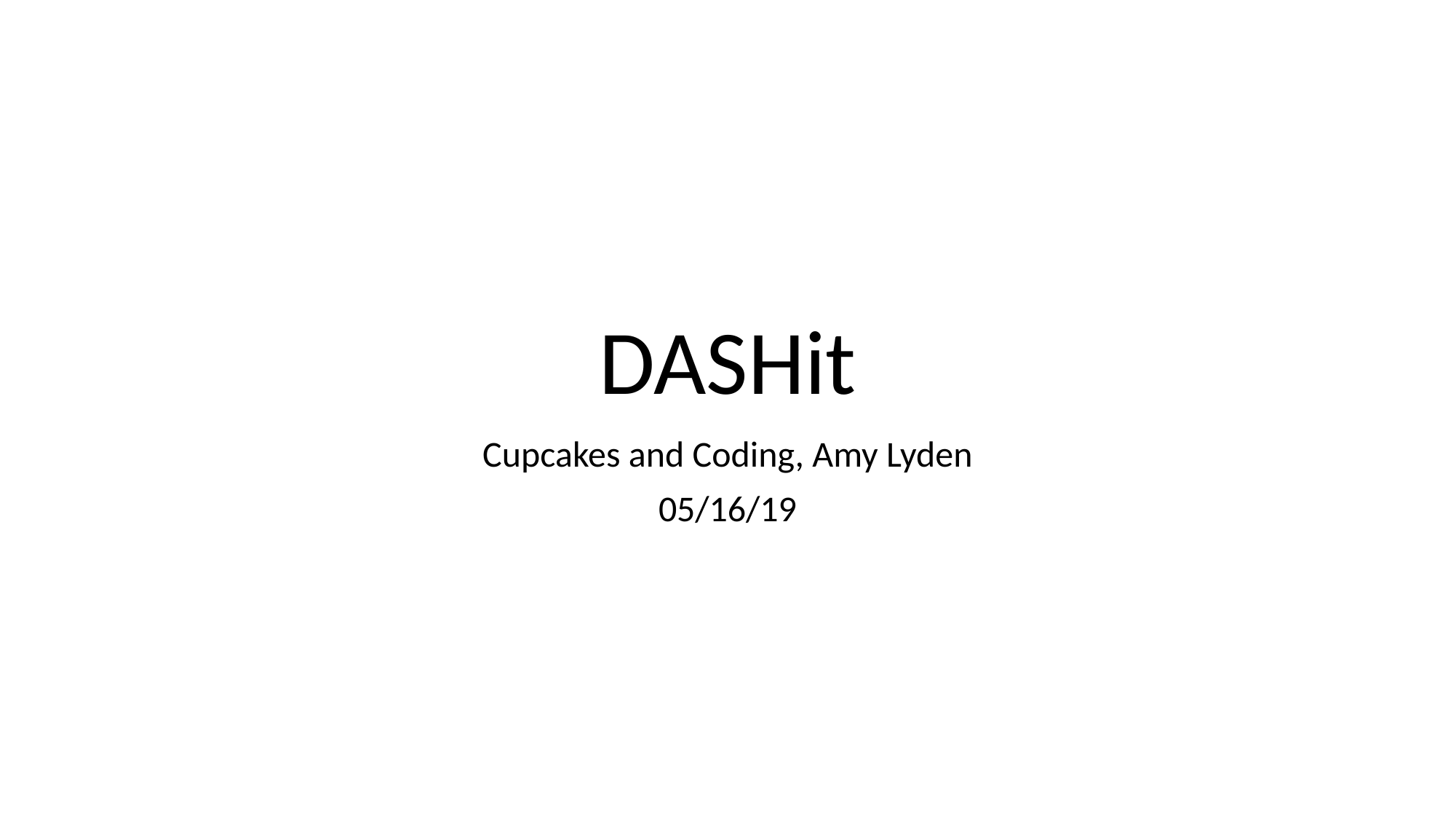

# DASHit
Cupcakes and Coding, Amy Lyden
05/16/19